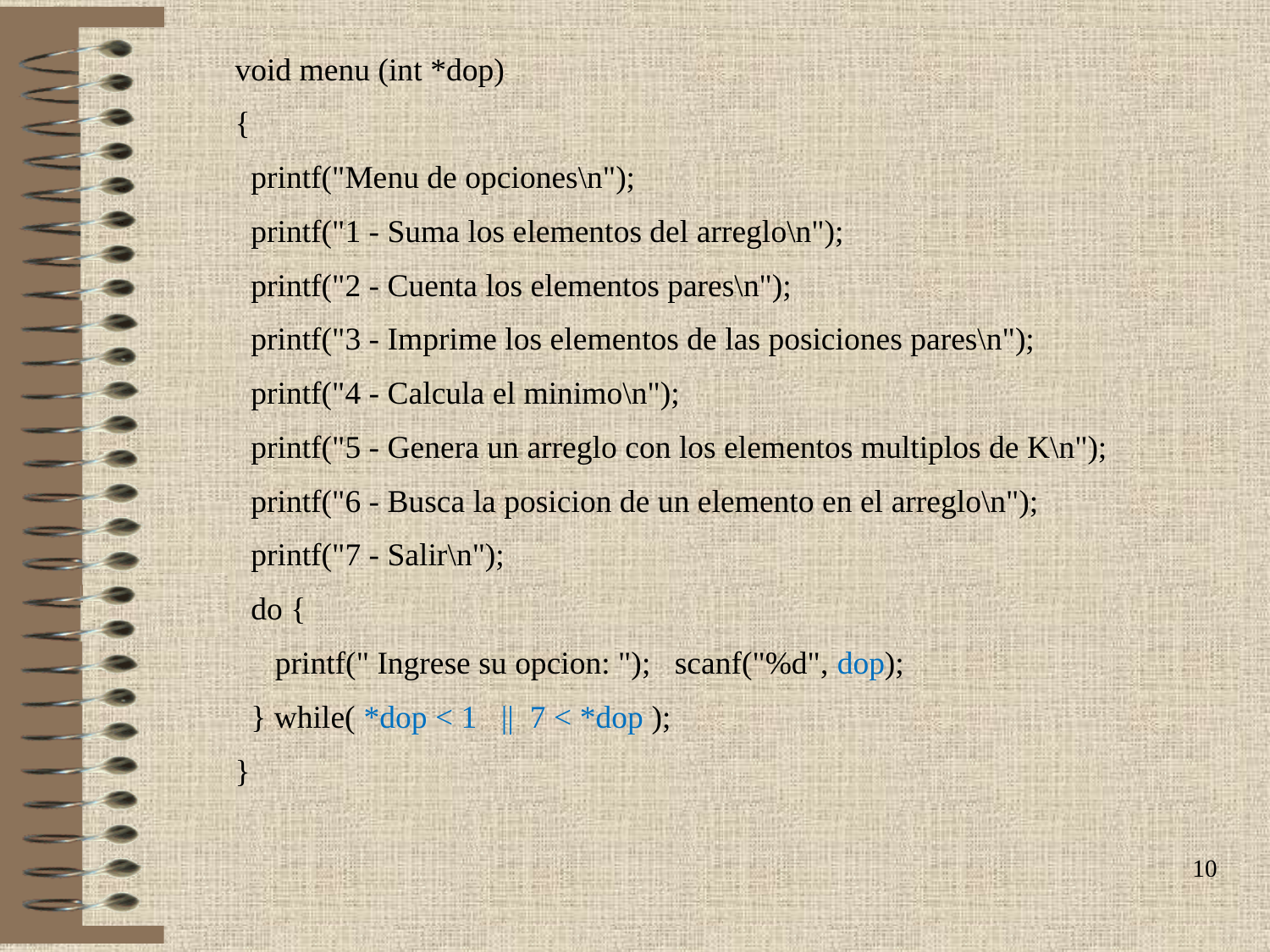

void menu (int *dop)
{
  printf("Menu de opciones\n");
  printf("1 - Suma los elementos del arreglo\n");
  printf("2 - Cuenta los elementos pares\n");
  printf("3 - Imprime los elementos de las posiciones pares\n");
  printf("4 - Calcula el minimo\n");
  printf("5 - Genera un arreglo con los elementos multiplos de K\n");
  printf("6 - Busca la posicion de un elemento en el arreglo\n");
  printf("7 - Salir\n");
  do {
     printf(" Ingrese su opcion: ");   scanf("%d", dop);
  } while( *dop < 1   ||  7 < *dop );
}

10